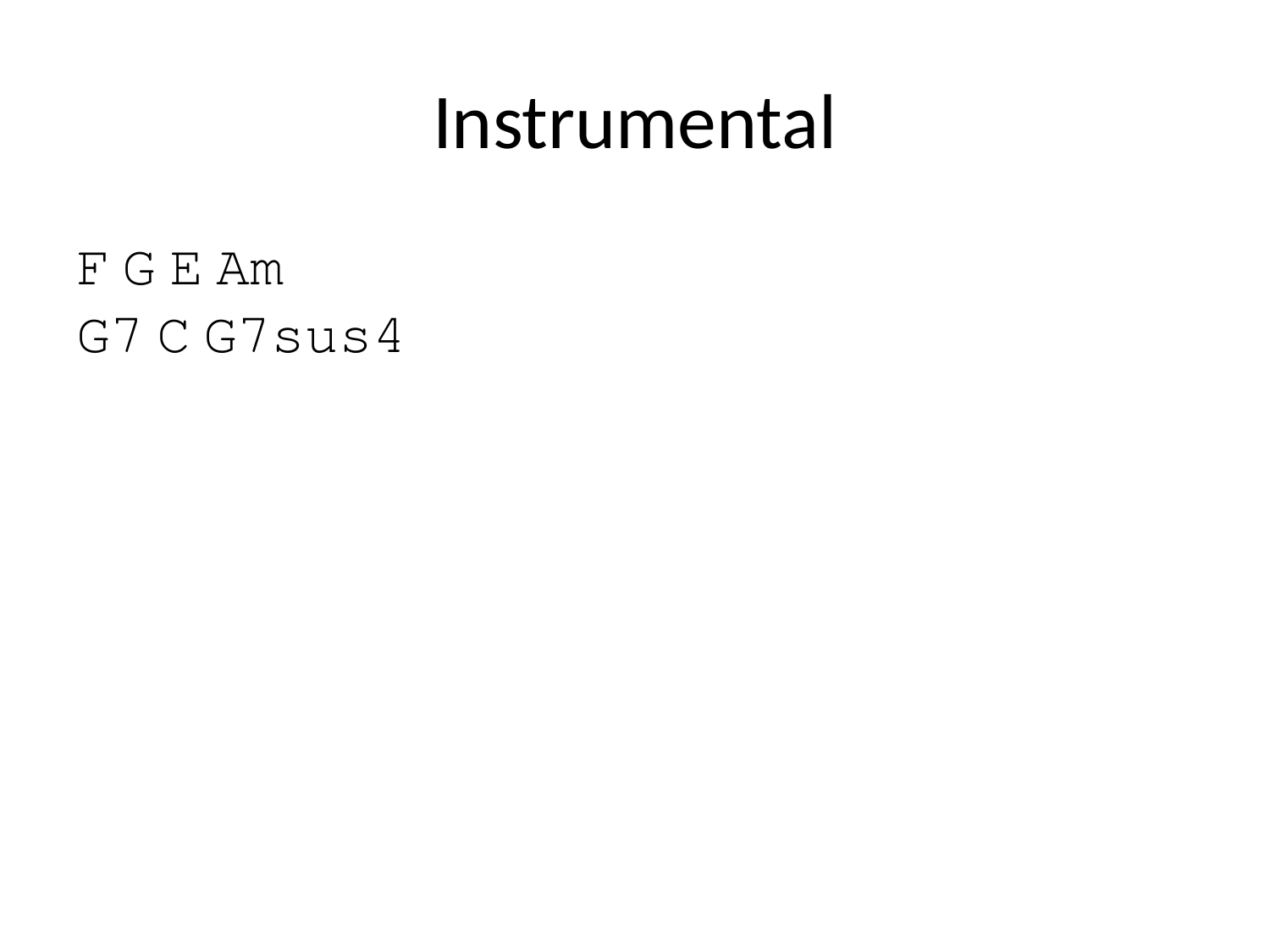

# Instrumental
F G E Am
G7 C G7sus4